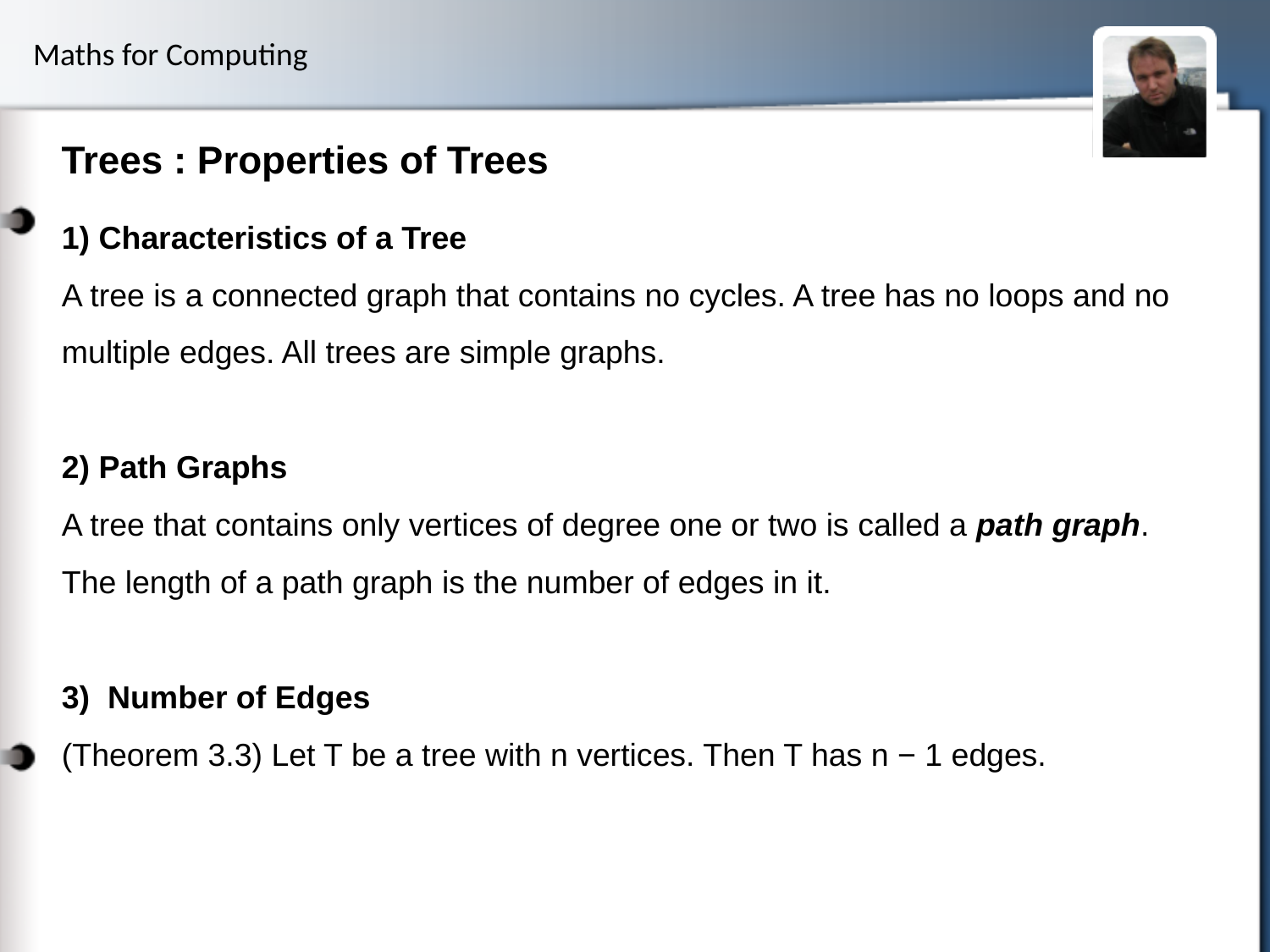

# Trees : Properties of Trees
1) Characteristics of a Tree
A tree is a connected graph that contains no cycles. A tree has no loops and no
multiple edges. All trees are simple graphs.

2) Path Graphs
A tree that contains only vertices of degree one or two is called a path graph.
The length of a path graph is the number of edges in it.

3)  Number of Edges
(Theorem 3.3) Let T be a tree with n vertices. Then T has n − 1 edges.